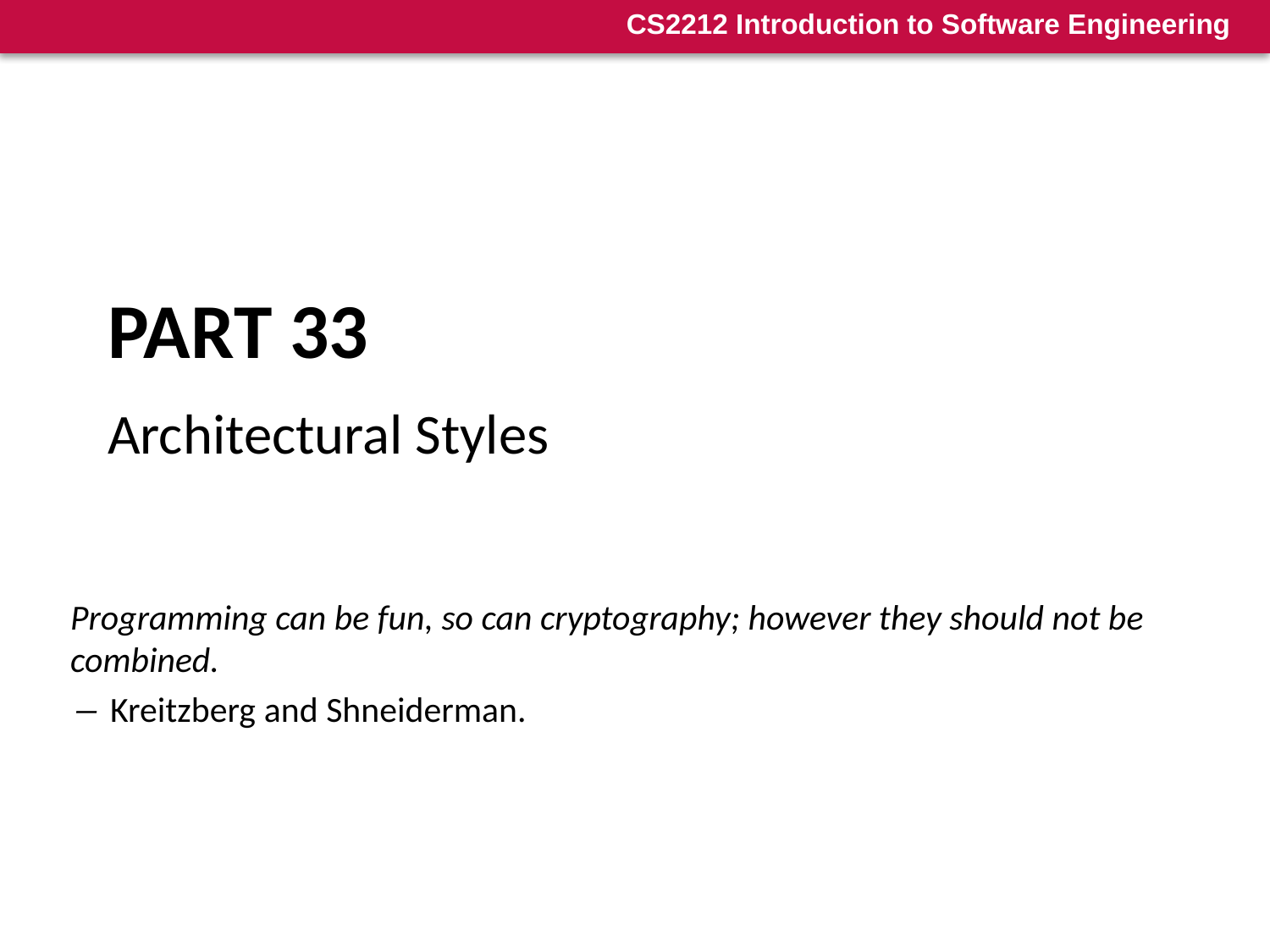

# Part 33
Architectural Styles

Programming can be fun, so can cryptography; however they should not be combined.
― Kreitzberg and Shneiderman.